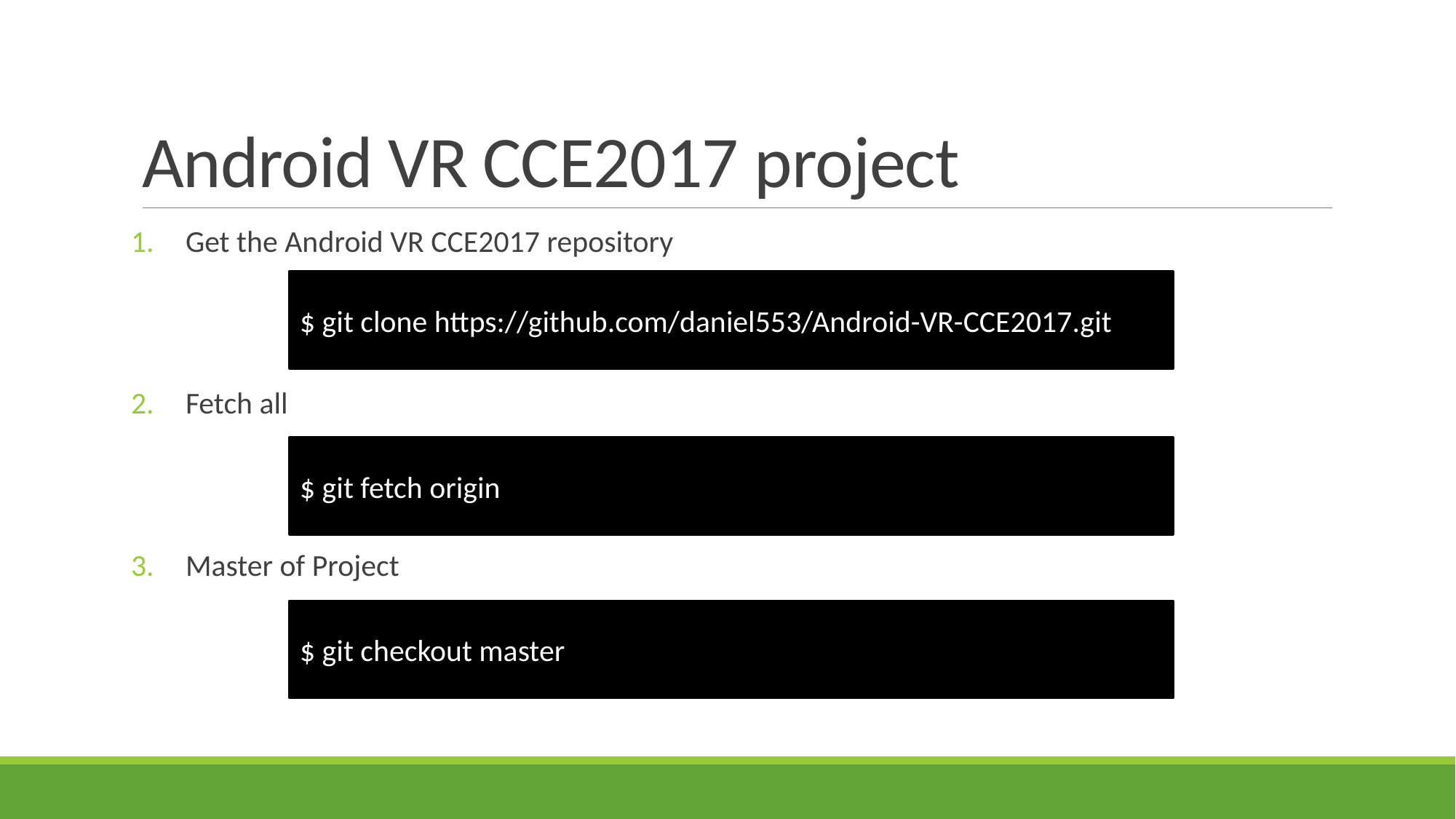

# Android VR CCE2017 project
Get the Android VR CCE2017 repository

Fetch all

Master of Project

$ git clone https://github.com/daniel553/Android-VR-CCE2017.git
$ git fetch origin
$ git checkout master